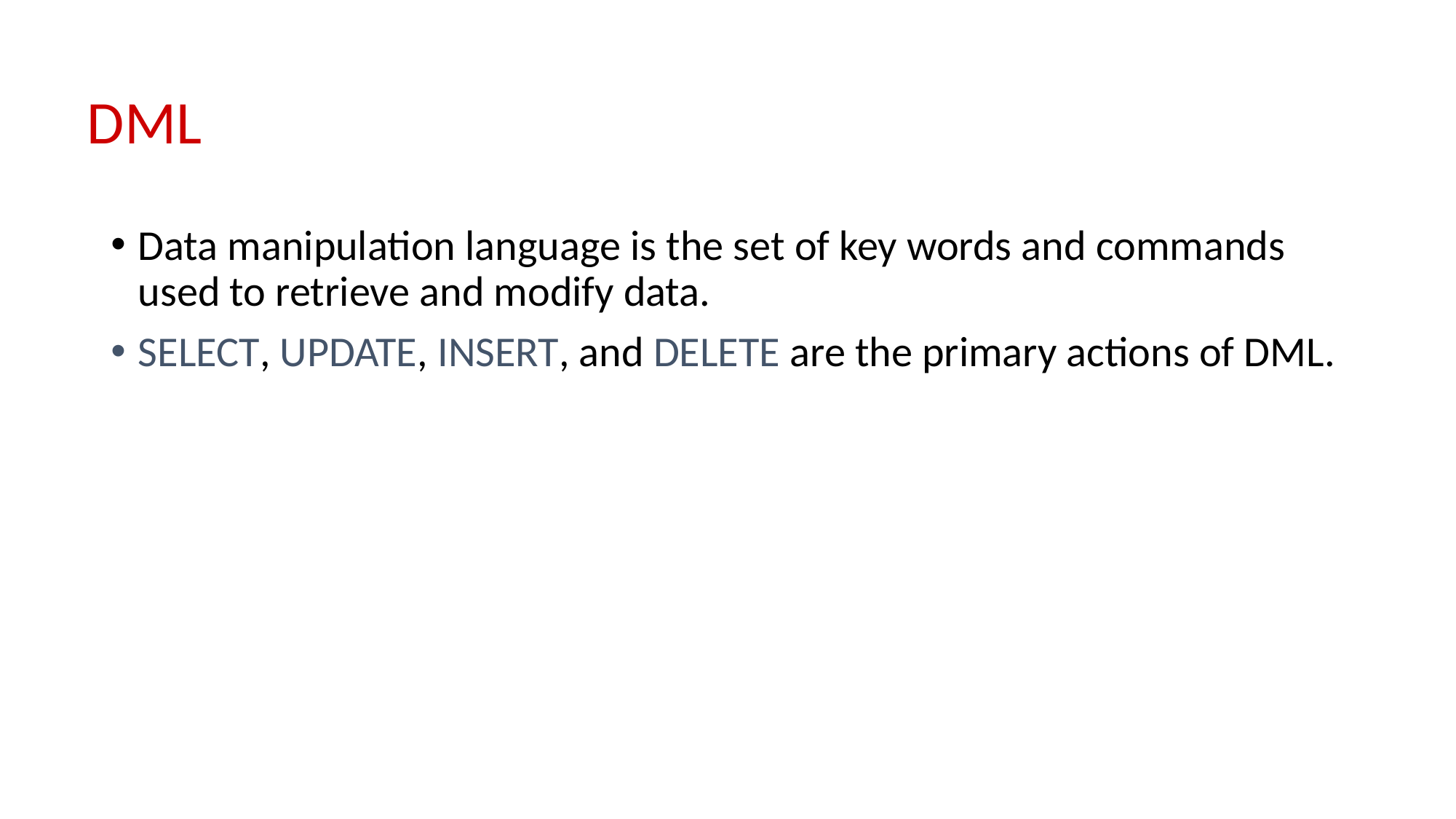

# DML
Data manipulation language is the set of key words and commands used to retrieve and modify data.
SELECT, UPDATE, INSERT, and DELETE are the primary actions of DML.